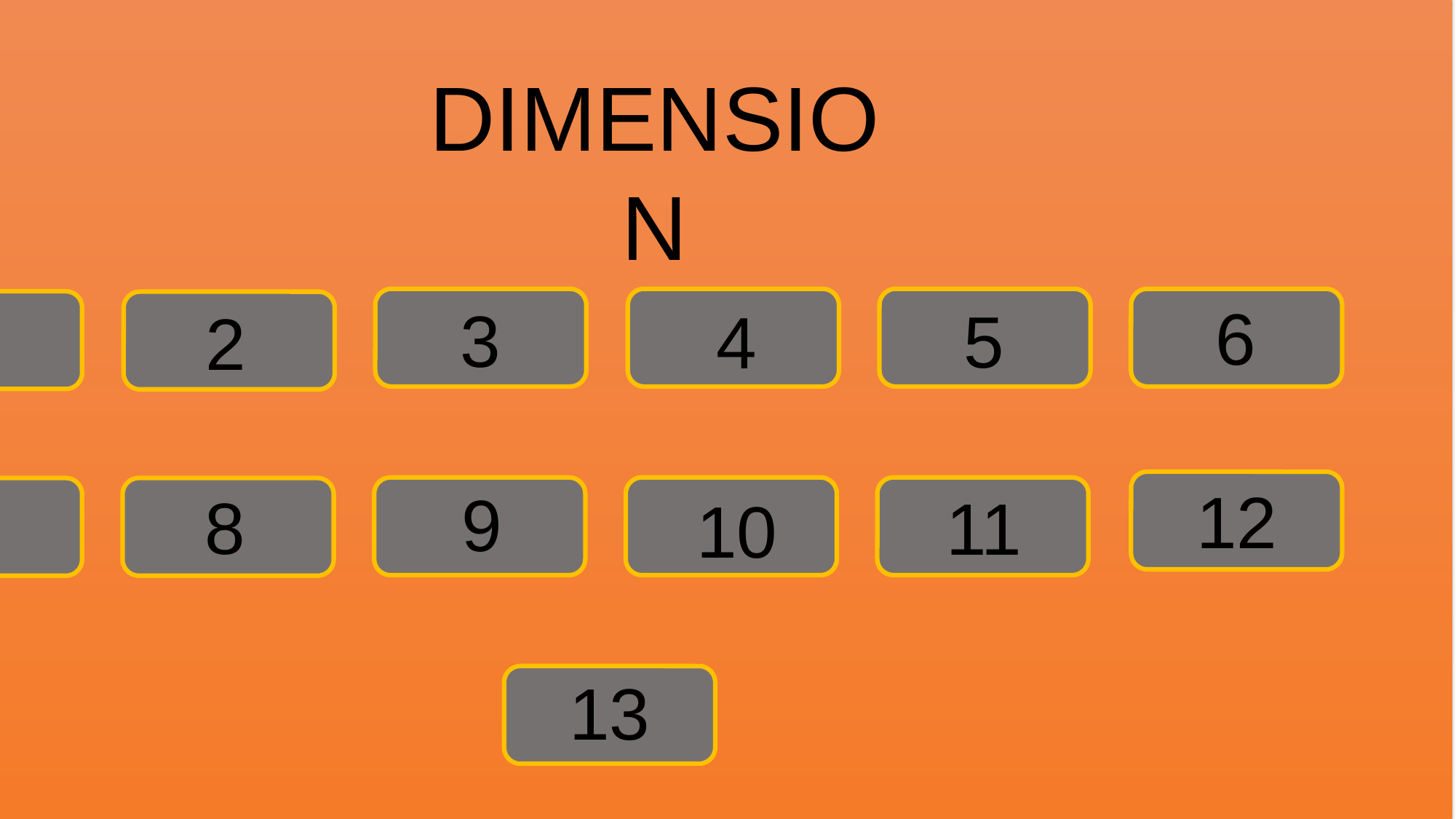

DIMENSION
6
3

5
4

2
1
12

9
8
7
11

10
13